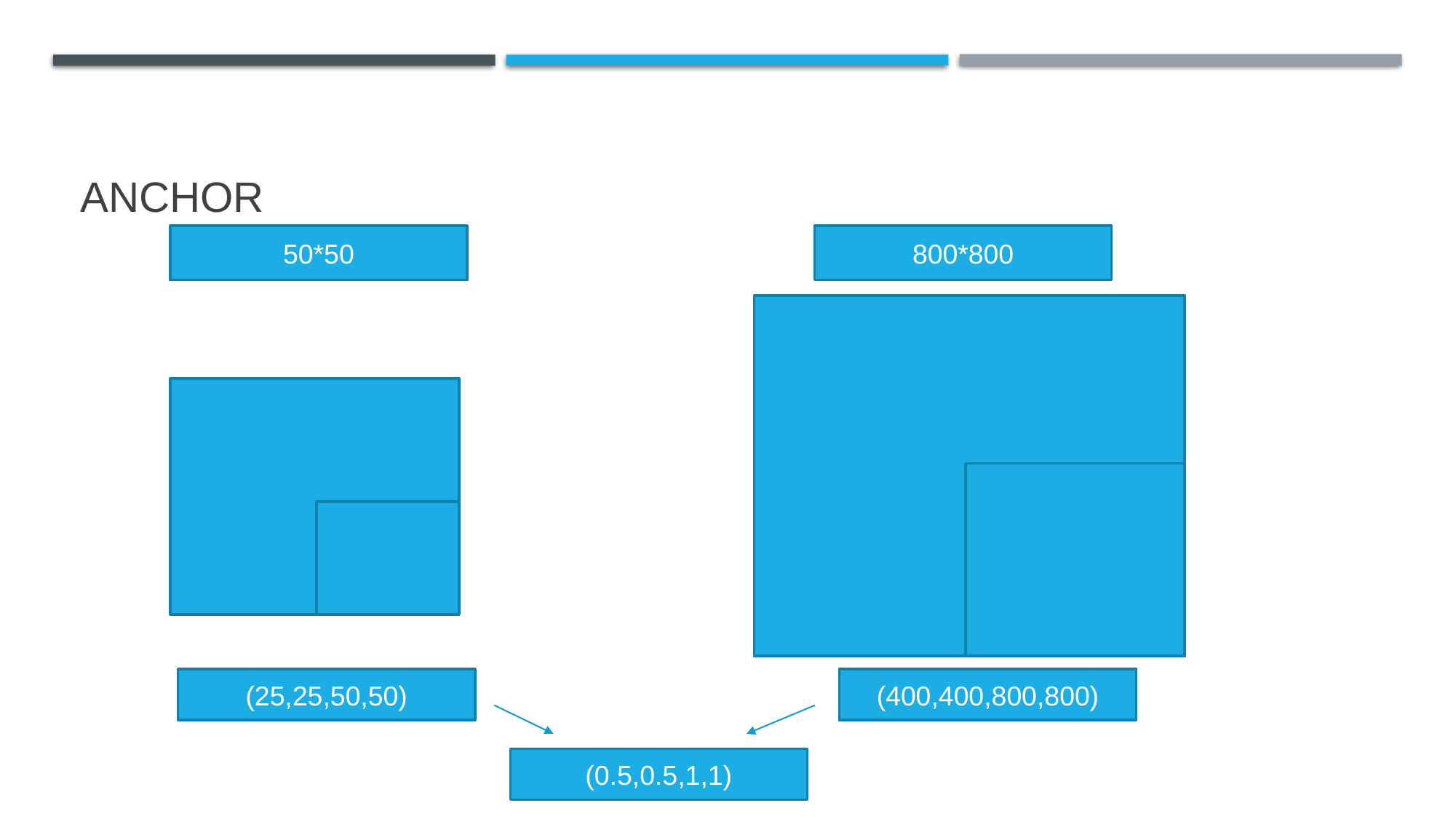

# anchor
800*800
50*50

(25,25,50,50)
(400,400,800,800)
(0.5,0.5,1,1)